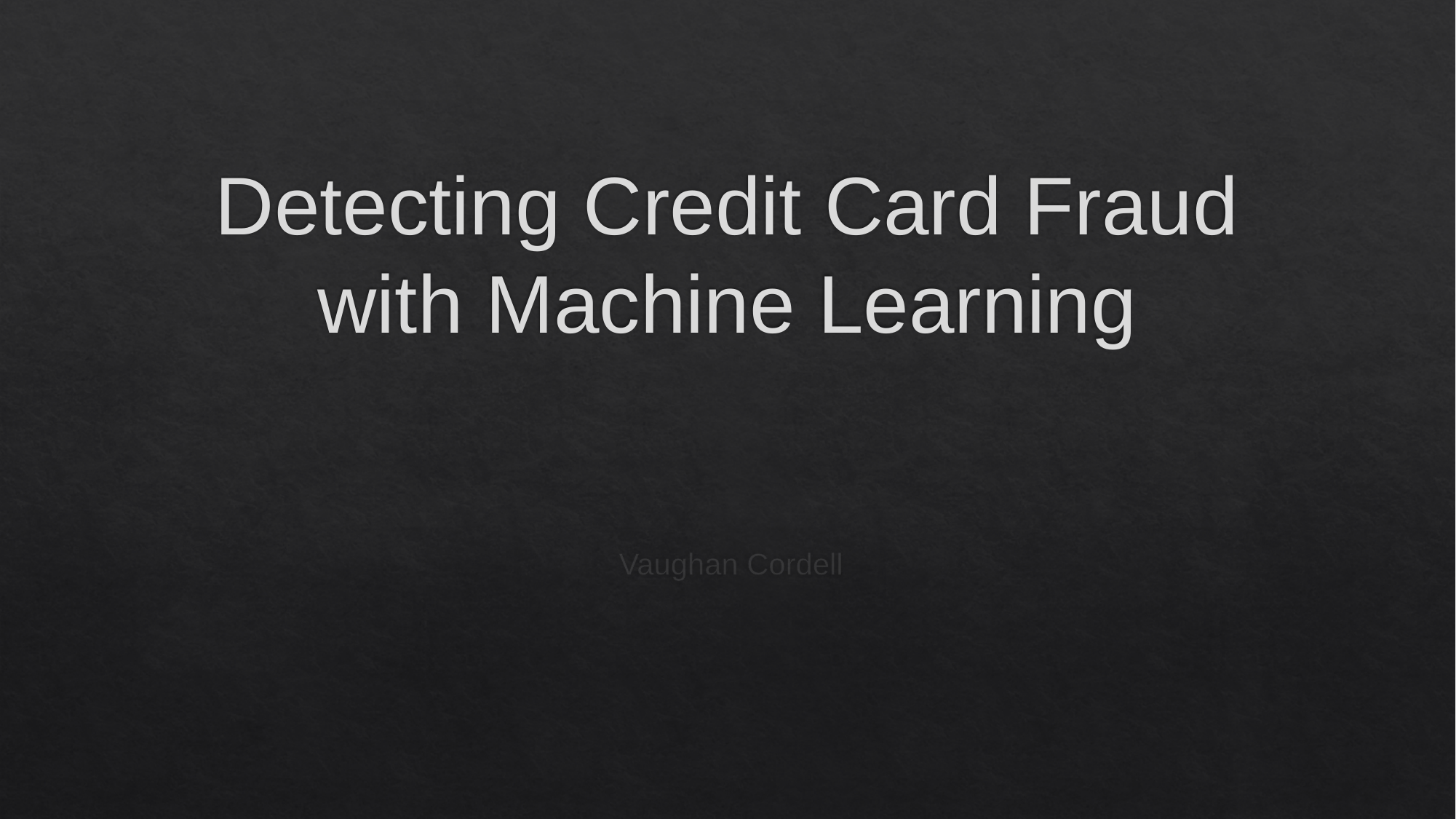

# Detecting Credit Card Fraud with Machine Learning

 Vaughan Cordell